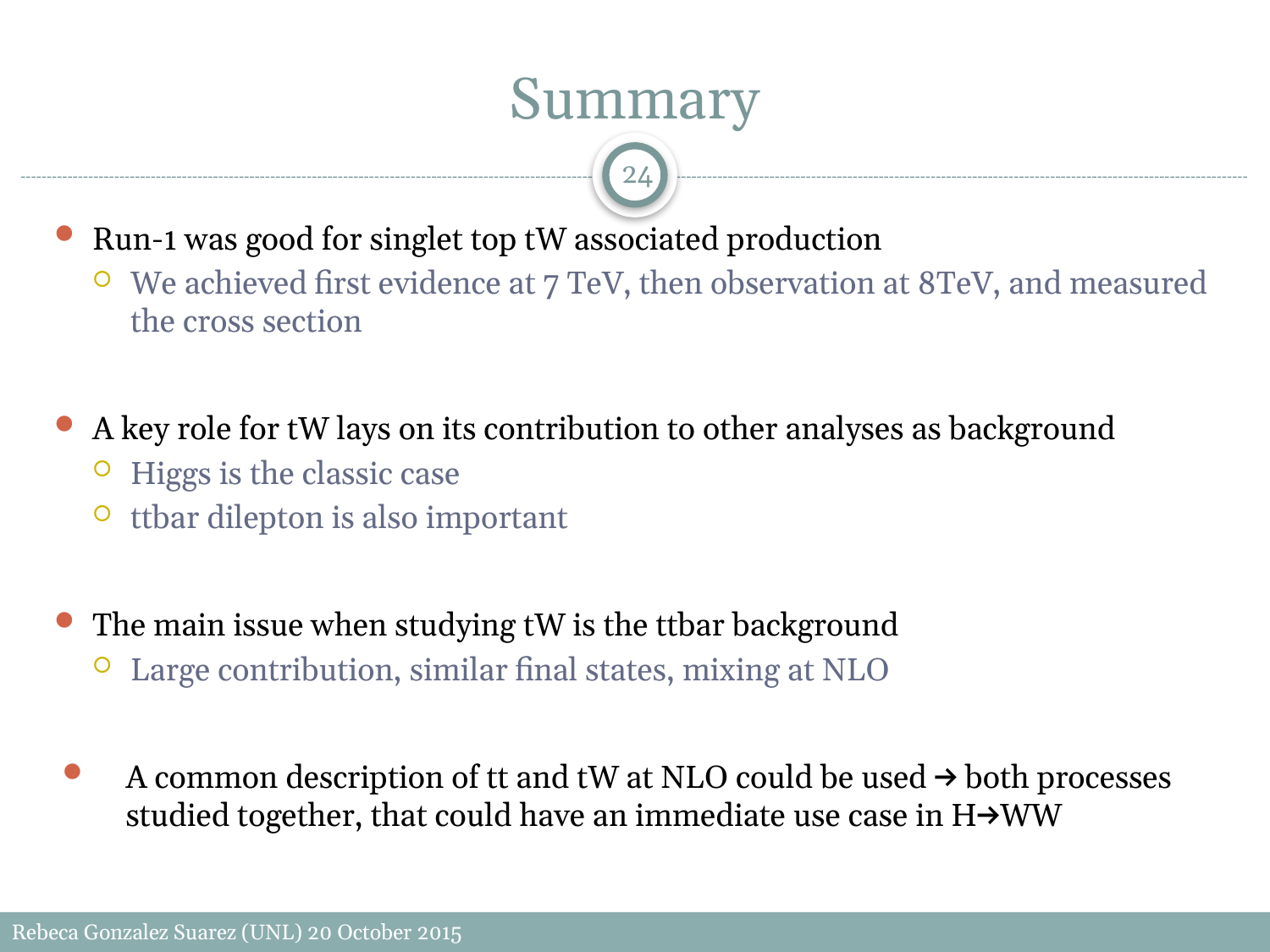

# Summary
24
Run-1 was good for singlet top tW associated production
We achieved first evidence at 7 TeV, then observation at 8TeV, and measured the cross section

A key role for tW lays on its contribution to other analyses as background
Higgs is the classic case
ttbar dilepton is also important

The main issue when studying tW is the ttbar background
Large contribution, similar final states, mixing at NLO

A common description of tt and tW at NLO could be used → both processes studied together, that could have an immediate use case in H→WW
Rebeca Gonzalez Suarez (UNL) 20 October 2015